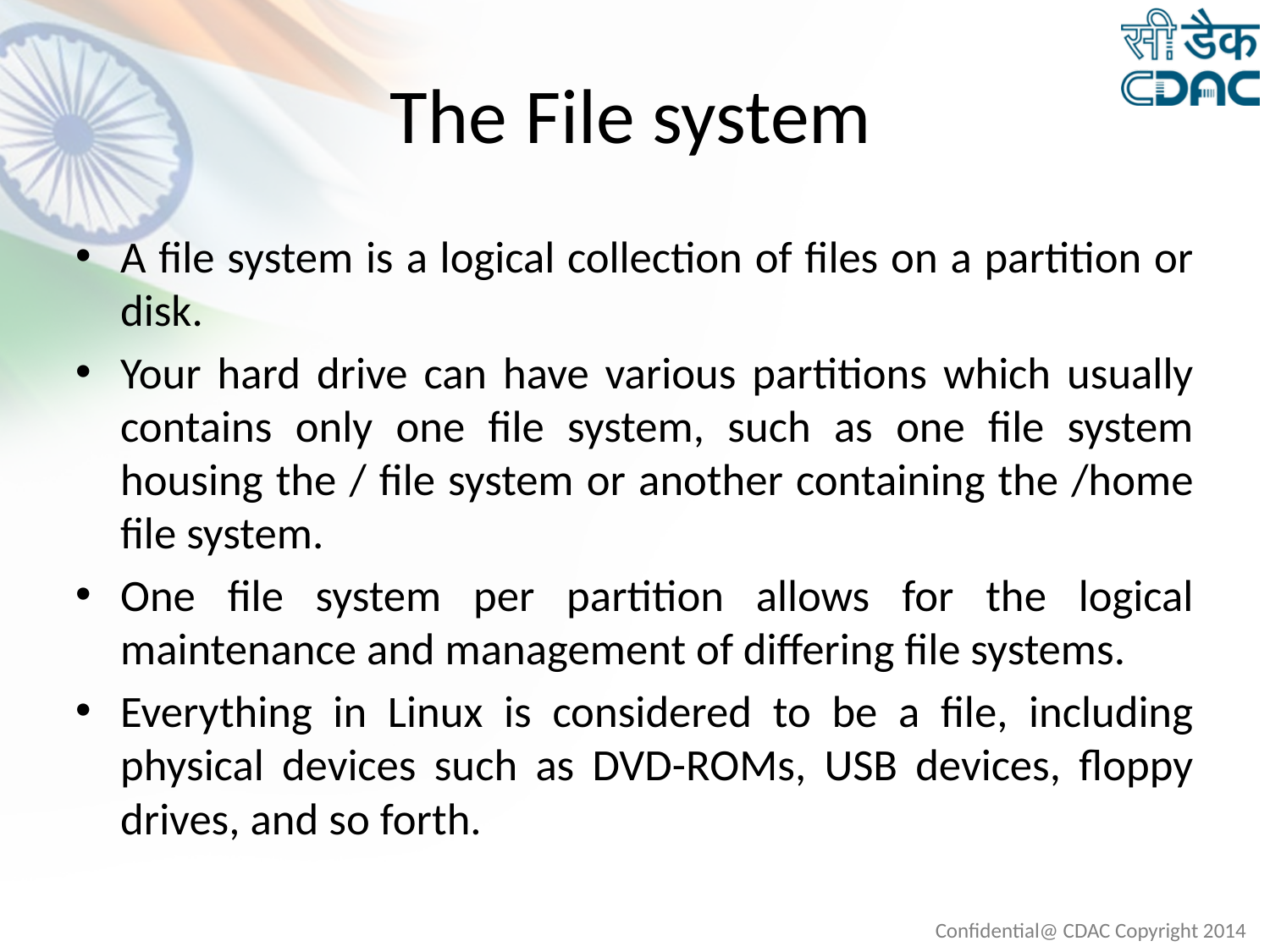

# The File system
A file system is a logical collection of files on a partition or disk.
Your hard drive can have various partitions which usually contains only one file system, such as one file system housing the / file system or another containing the /home file system.
One file system per partition allows for the logical maintenance and management of differing file systems.
Everything in Linux is considered to be a file, including physical devices such as DVD-ROMs, USB devices, floppy drives, and so forth.